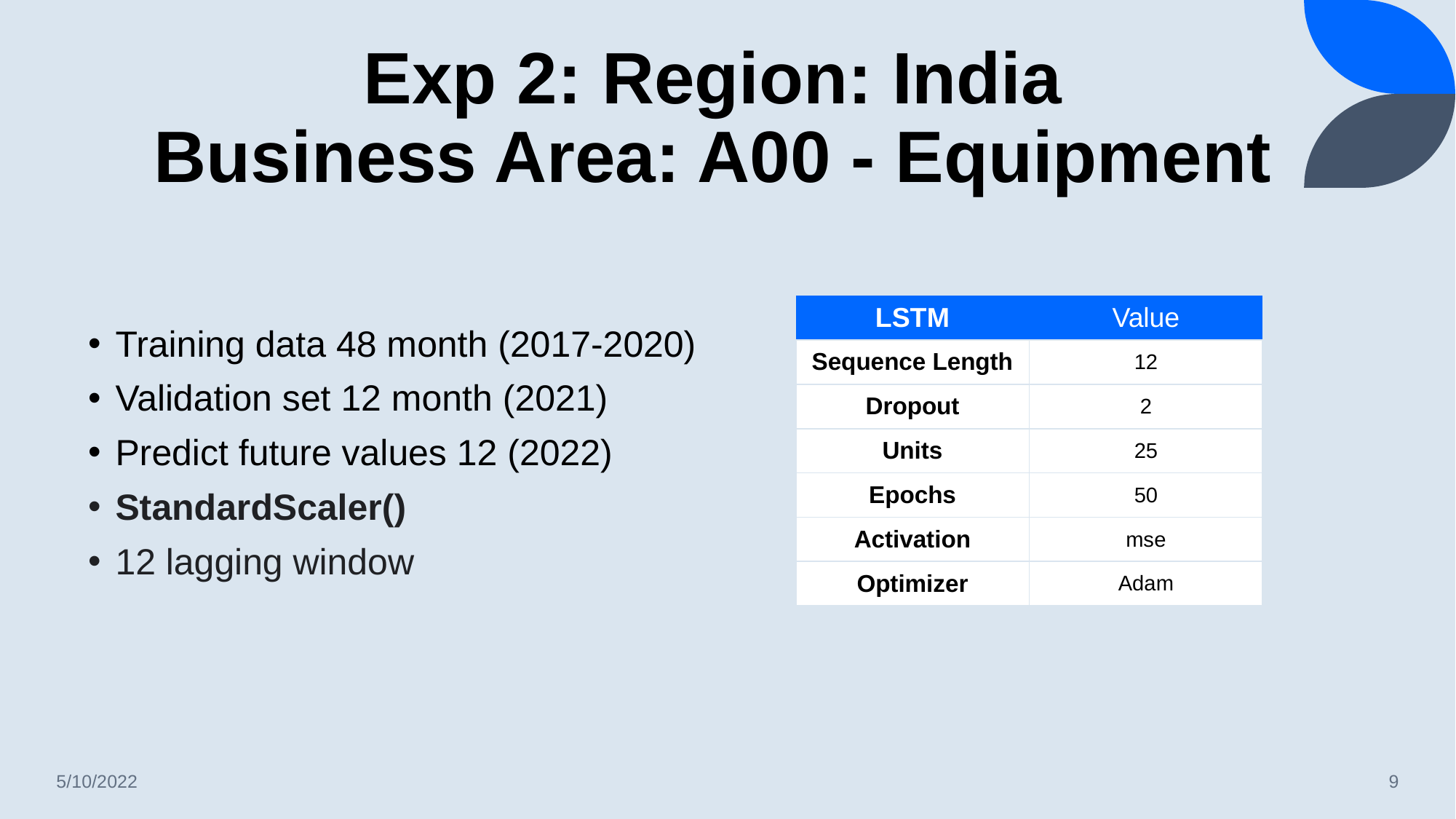

# Exp 2: Region: India Business Area: A00 - Equipment
| LSTM | Value |
| --- | --- |
| Sequence Length | 12 |
| Dropout | 2 |
| Units | 25 |
| Epochs | 50 |
| Activation | mse |
| Optimizer | Adam |
Training data 48 month (2017-2020)
Validation set 12 month (2021)
Predict future values 12 (2022)
StandardScaler()
12 lagging window
5/10/2022
9